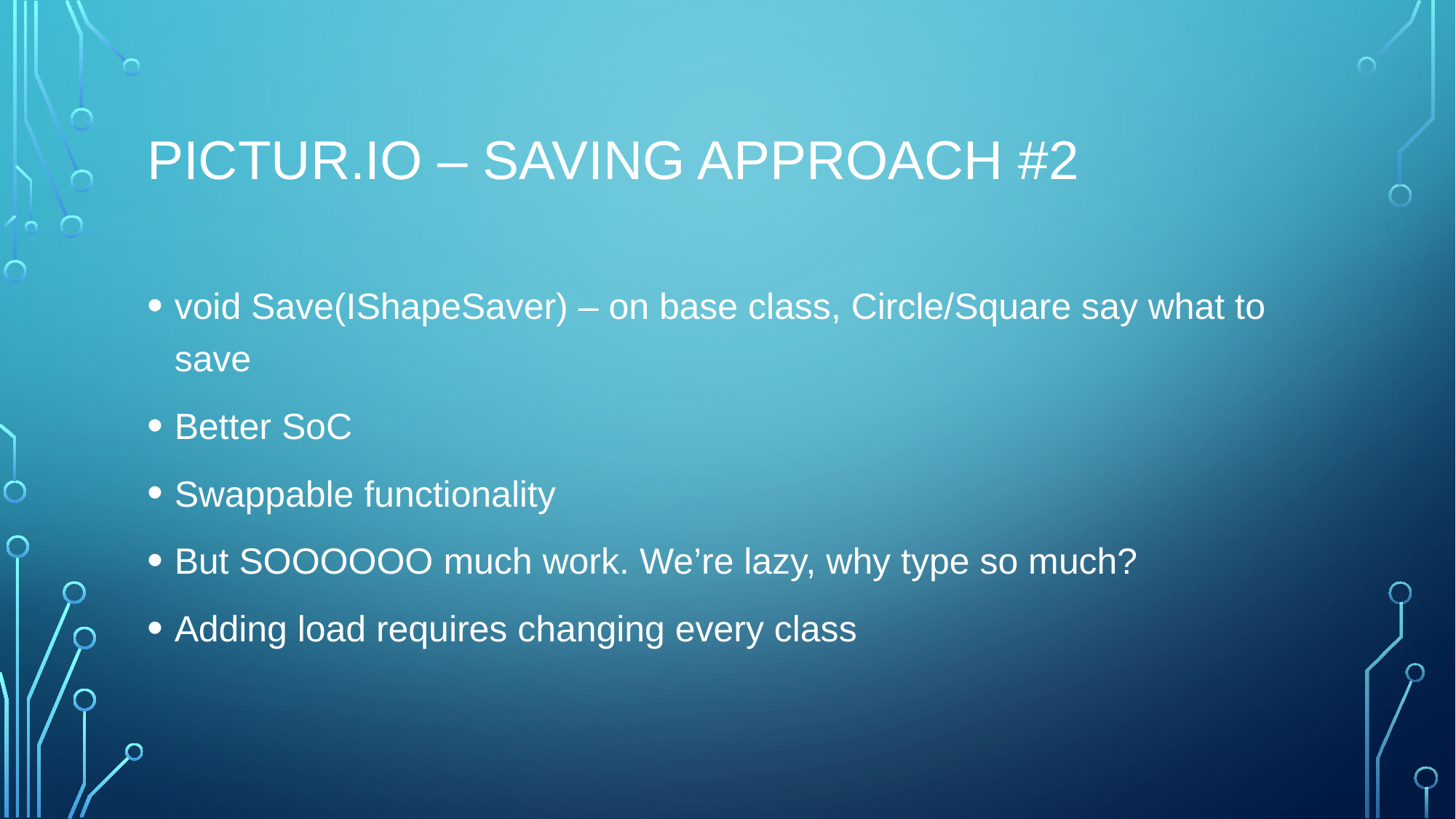

# Pictur.IO – Saving approach #2
void Save(IShapeSaver) – on base class, Circle/Square say what to save
Better SoC
Swappable functionality
But SOOOOOO much work. We’re lazy, why type so much?
Adding load requires changing every class